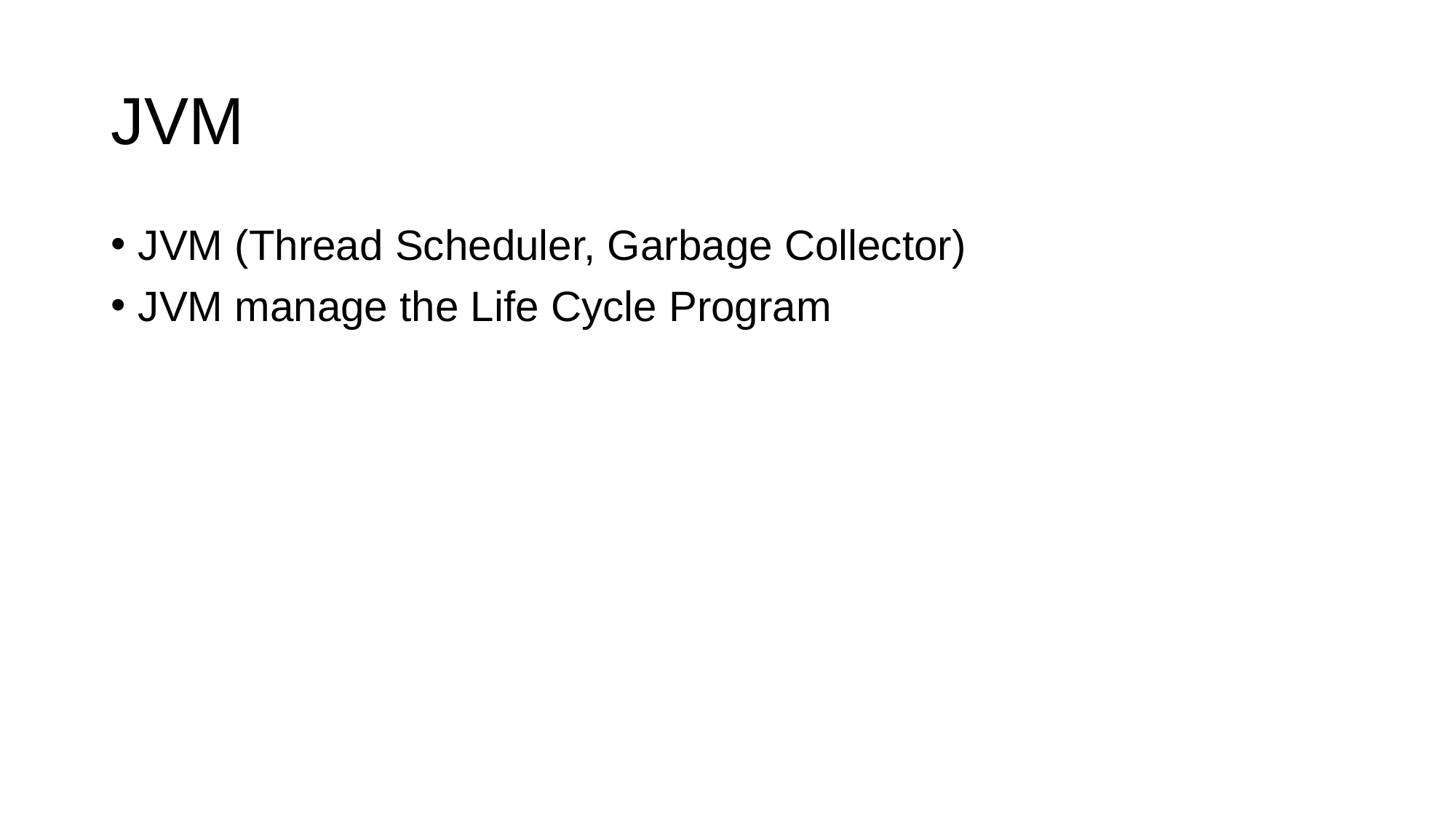

# JVM
JVM (Thread Scheduler, Garbage Collector)
JVM manage the Life Cycle Program